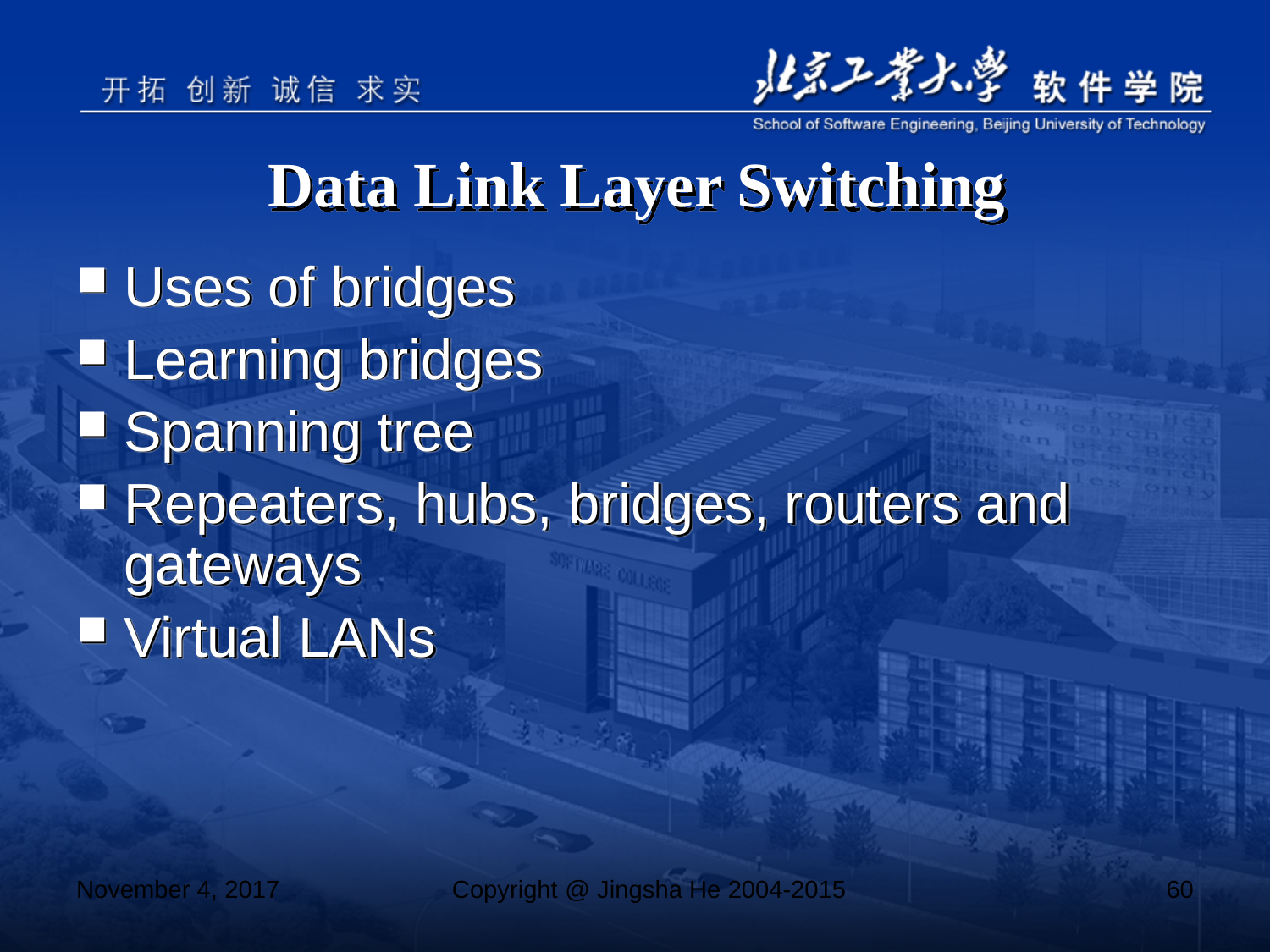

# Data Link Layer Switching
Uses of bridges
Learning bridges
Spanning tree
Repeaters, hubs, bridges, routers and gateways
Virtual LANs
November 4, 2017
Copyright @ Jingsha He 2004-2015
60